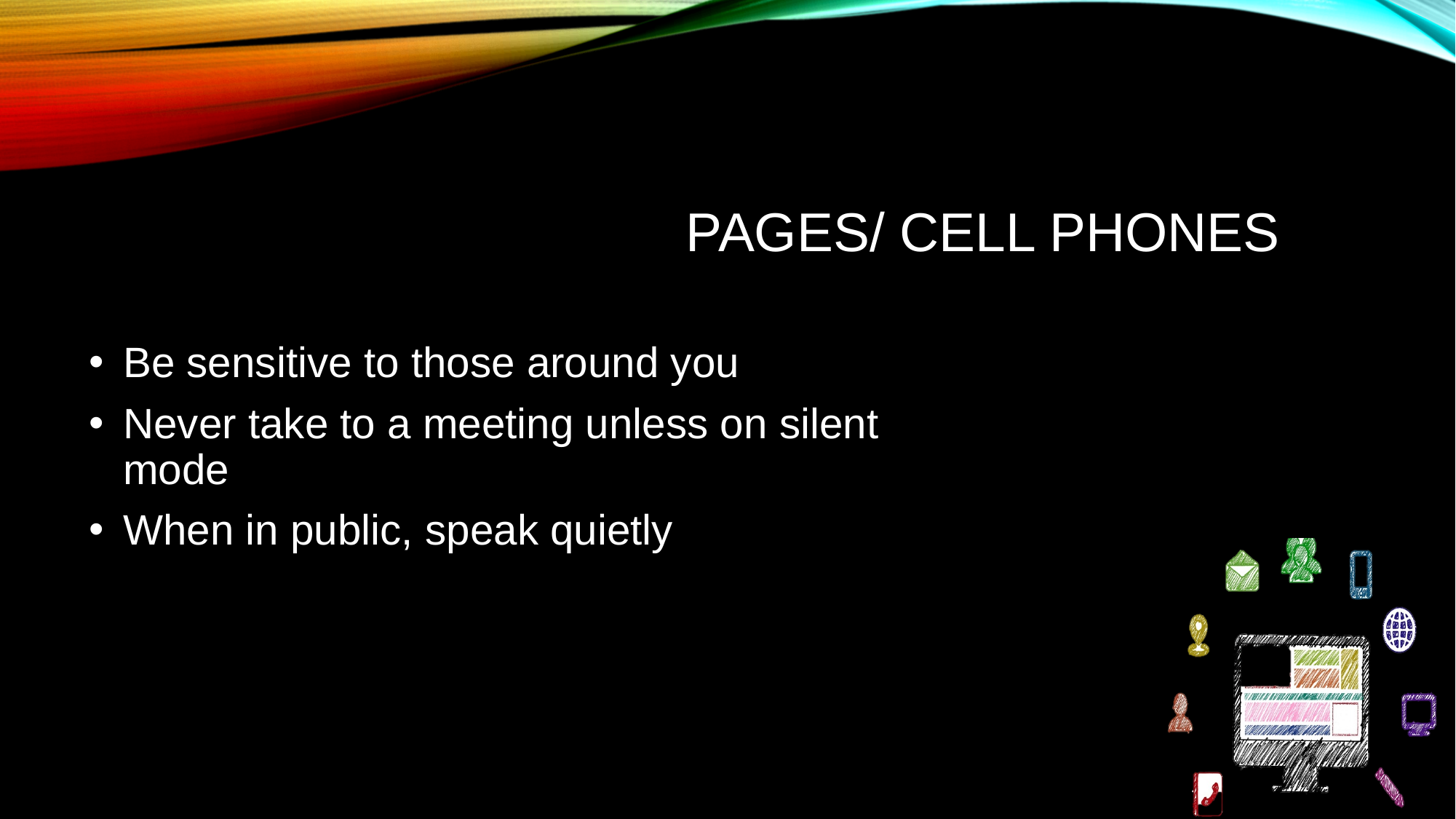

# Pages/ Cell phones
Be sensitive to those around you
Never take to a meeting unless on silent mode
When in public, speak quietly